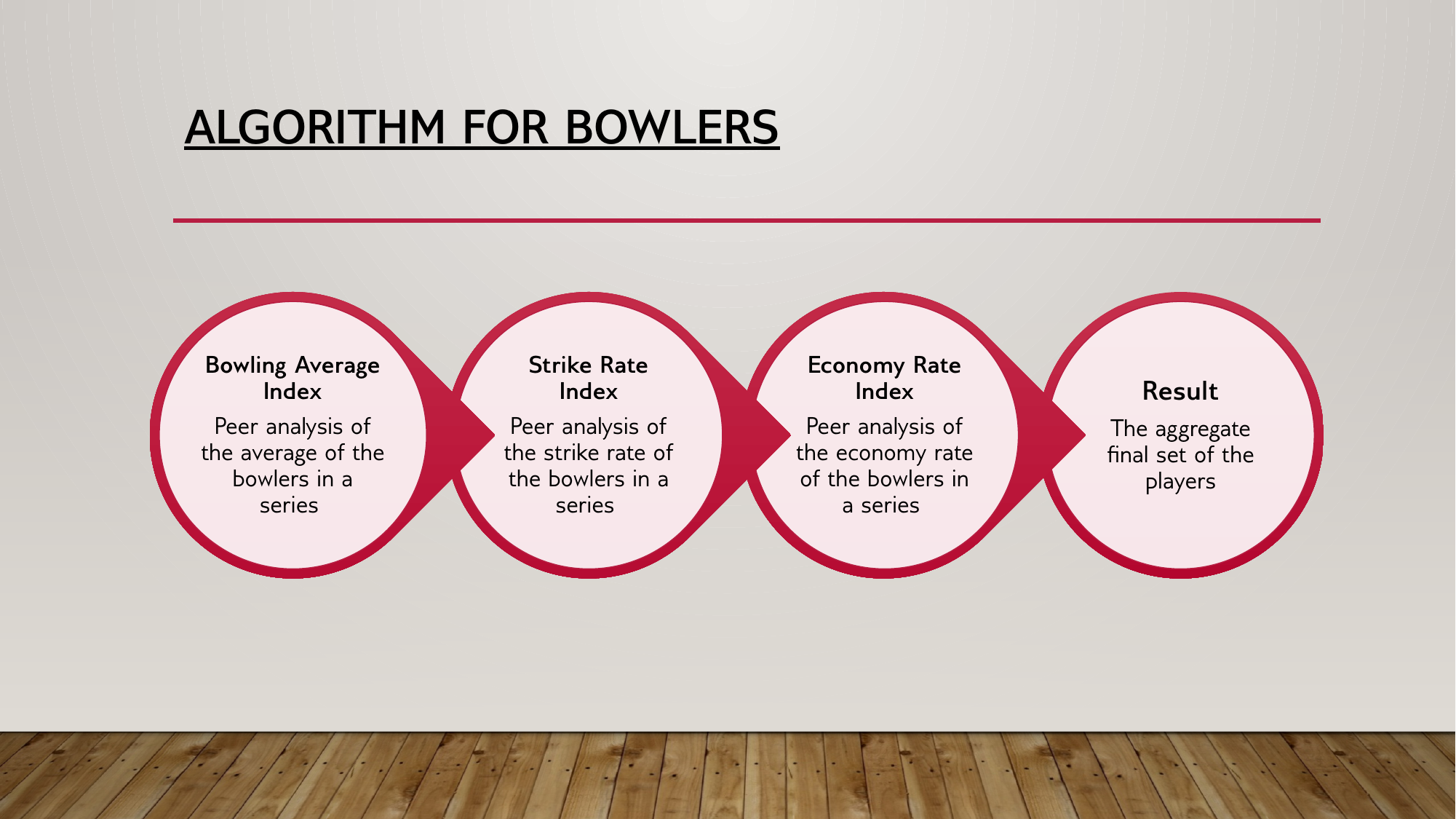

# Algorithm for Bowlers
Result
The aggregate final set of the players
Economy Rate Index
Peer analysis of the economy rate of the bowlers in a series
Strike Rate Index
Peer analysis of the strike rate of the bowlers in a series
Bowling Average Index
Peer analysis of the average of the bowlers in a series